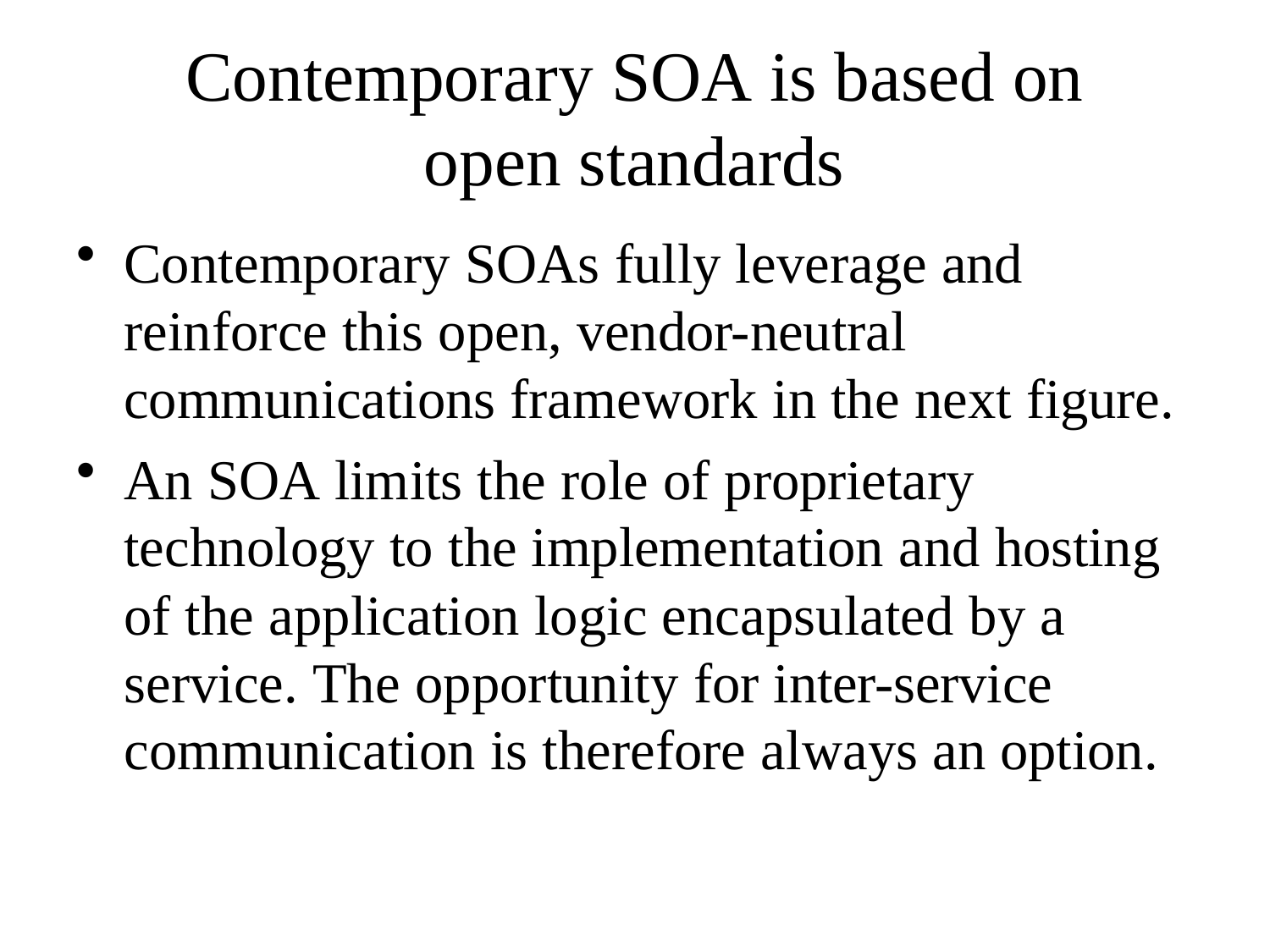

# Contemporary SOA is based on open standards
Contemporary SOAs fully leverage and reinforce this open, vendor-neutral communications framework in the next figure.
An SOA limits the role of proprietary technology to the implementation and hosting of the application logic encapsulated by a service. The opportunity for inter-service communication is therefore always an option.